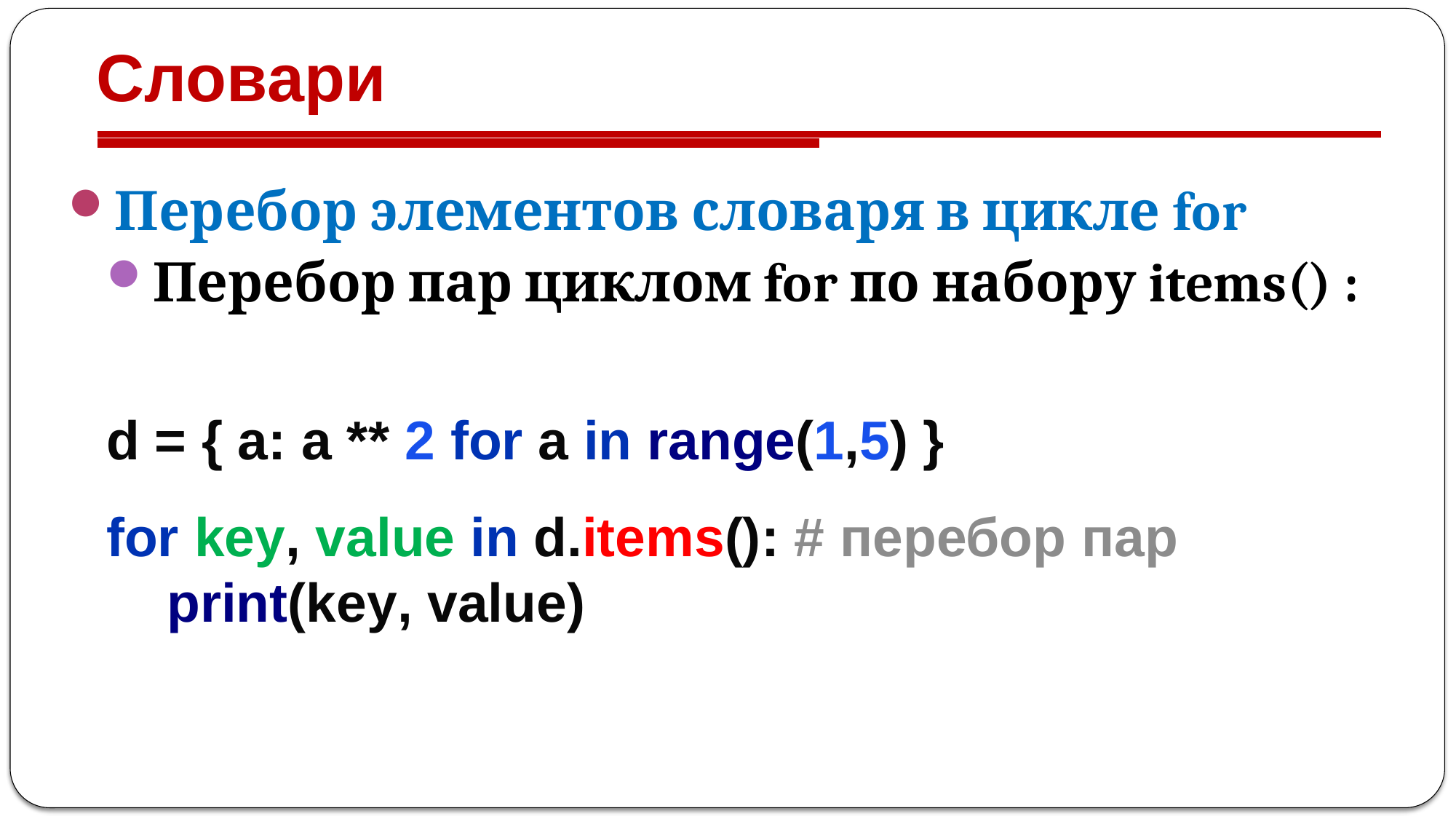

# Словари
Перебор элементов словаря в цикле for
Перебор пар циклом for по набору items() :

d = { a: a ** 2 for a in range(1,5) }
for key, value in d.items(): # перебор пар
    print(key, value)